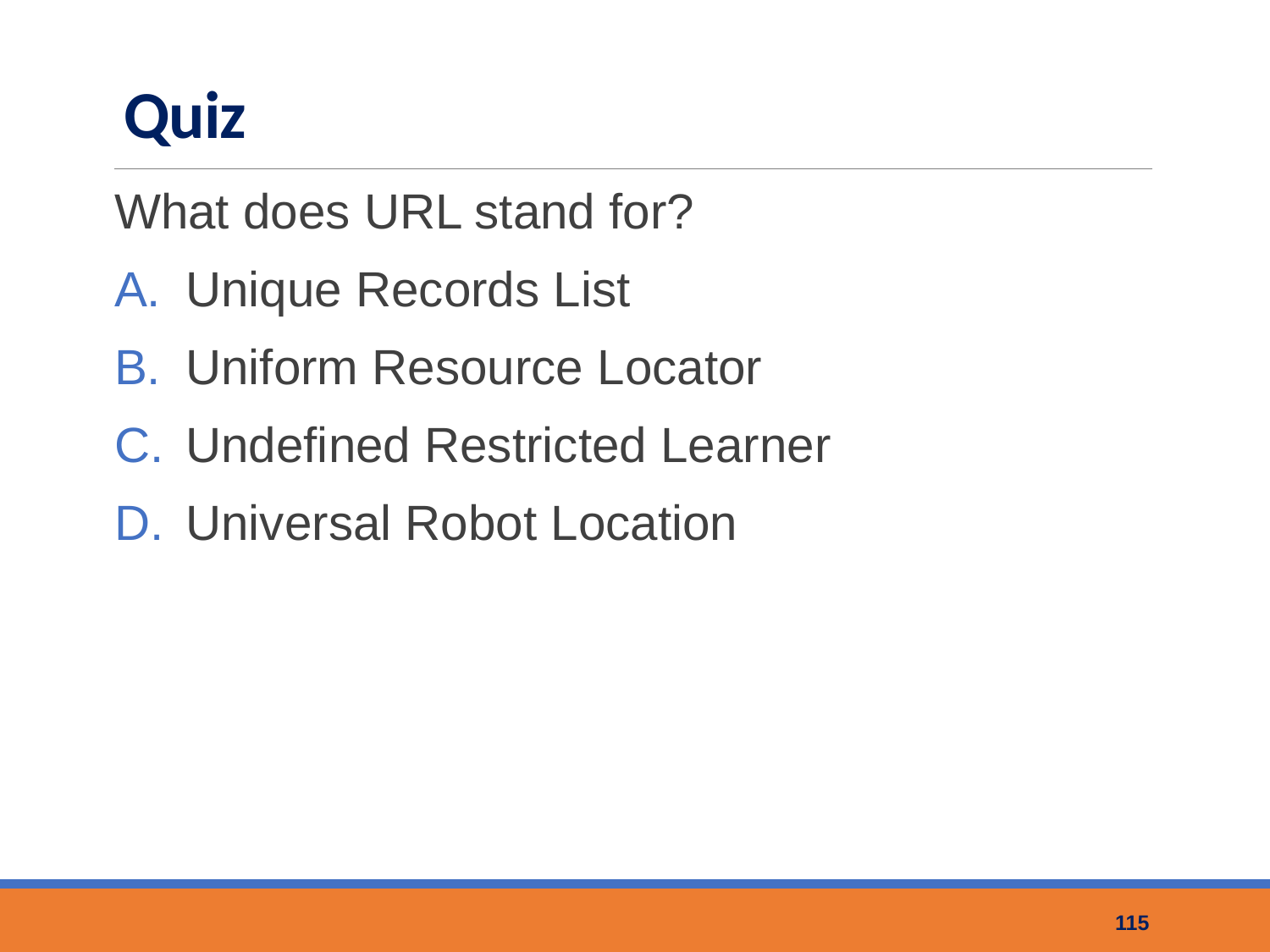

# Quiz
What does URL stand for?
Unique Records List
Uniform Resource Locator
Undefined Restricted Learner
Universal Robot Location
115